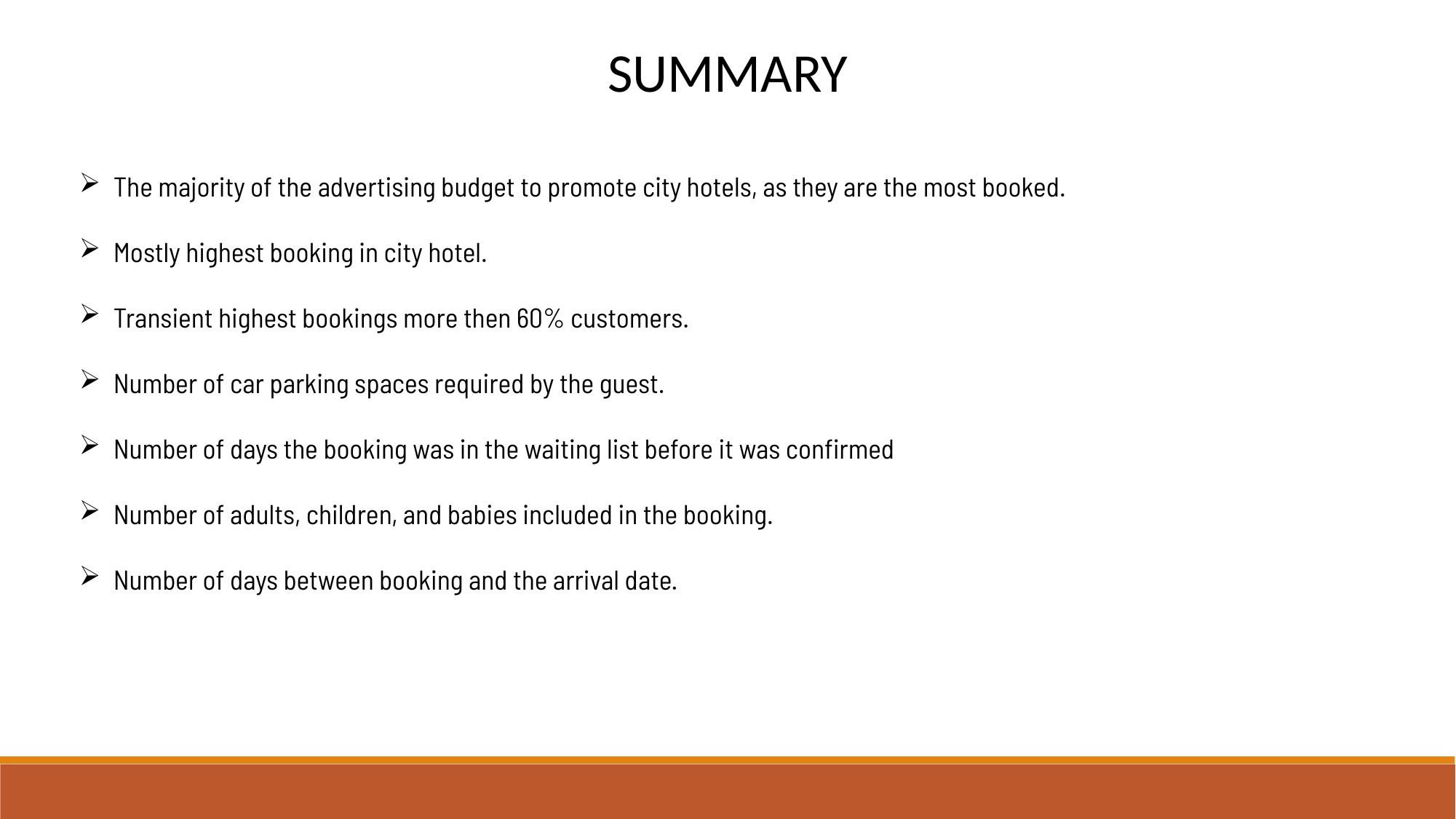

SUMMARY
The majority of the advertising budget to promote city hotels, as they are the most booked.
Mostly highest booking in city hotel.
Transient highest bookings more then 60% customers.
Number of car parking spaces required by the guest.
Number of days the booking was in the waiting list before it was confirmed
Number of adults, children, and babies included in the booking.
Number of days between booking and the arrival date.